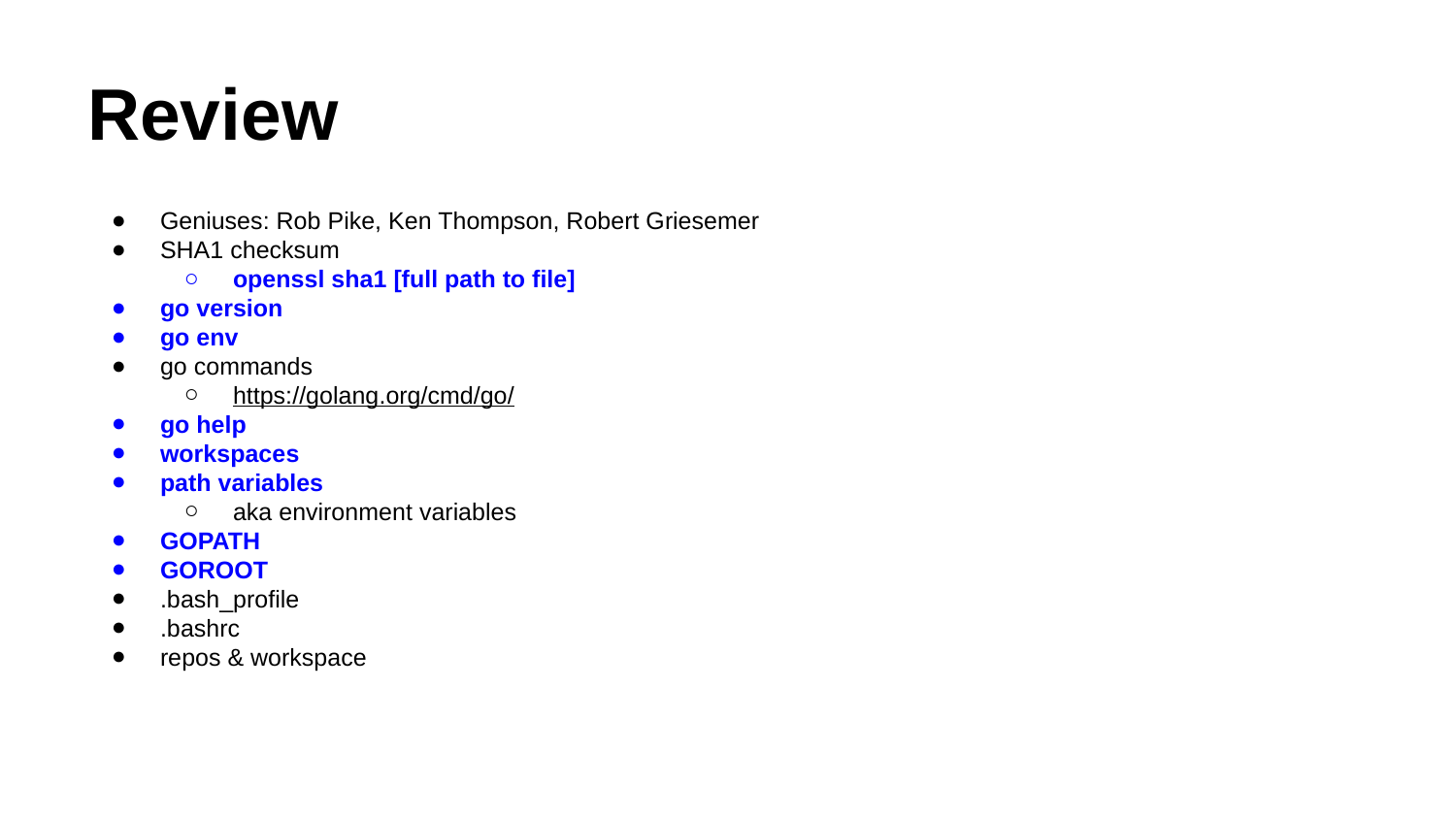

# Review
Geniuses: Rob Pike, Ken Thompson, Robert Griesemer
SHA1 checksum
openssl sha1 [full path to file]
go version
go env
go commands
https://golang.org/cmd/go/
go help
workspaces
path variables
aka environment variables
GOPATH
GOROOT
.bash_profile
.bashrc
repos & workspace